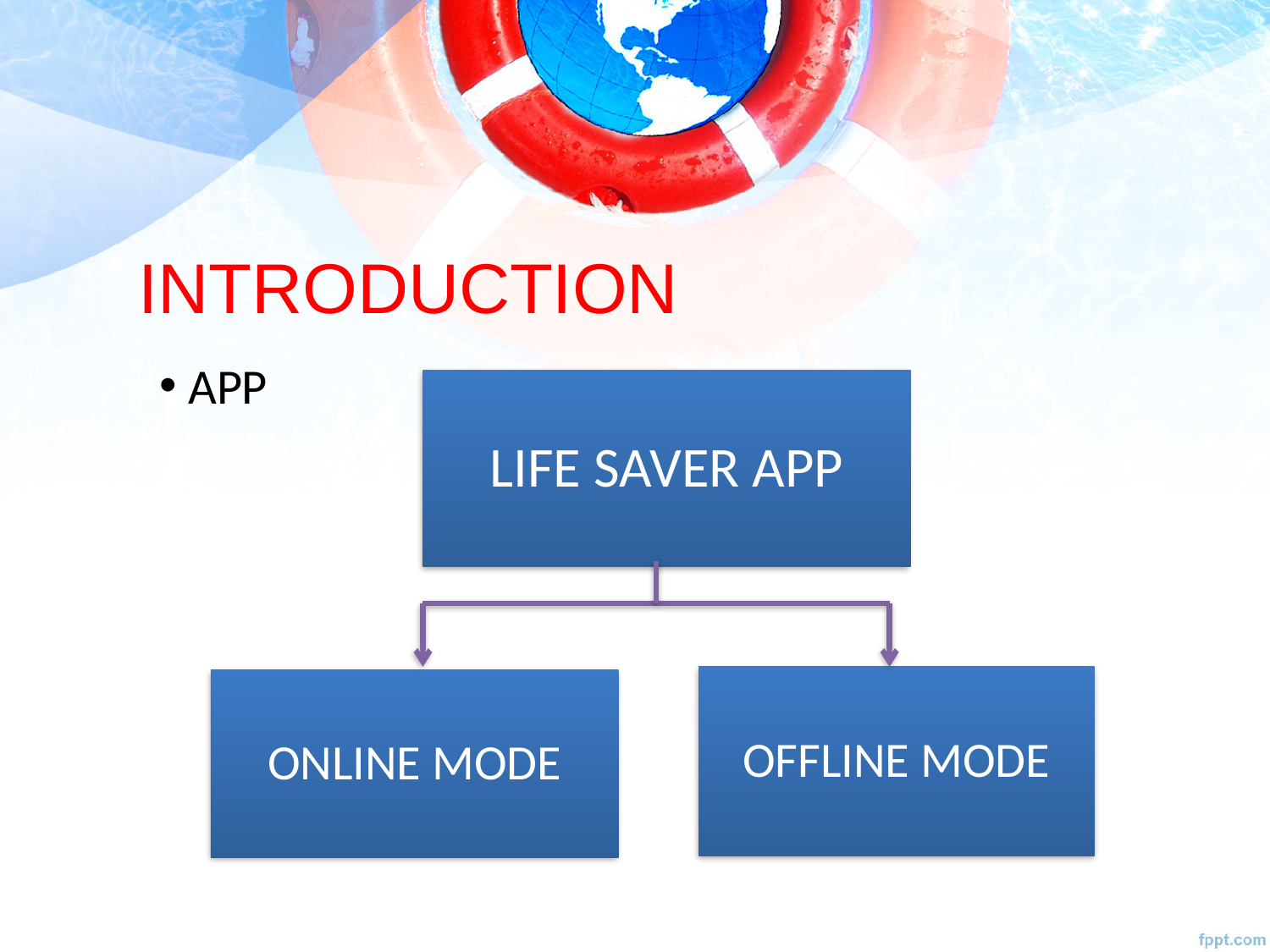

# INTRODUCTION
LIFE SAVER APP
ONLINE MODE
OFFLINE MODE
 APP